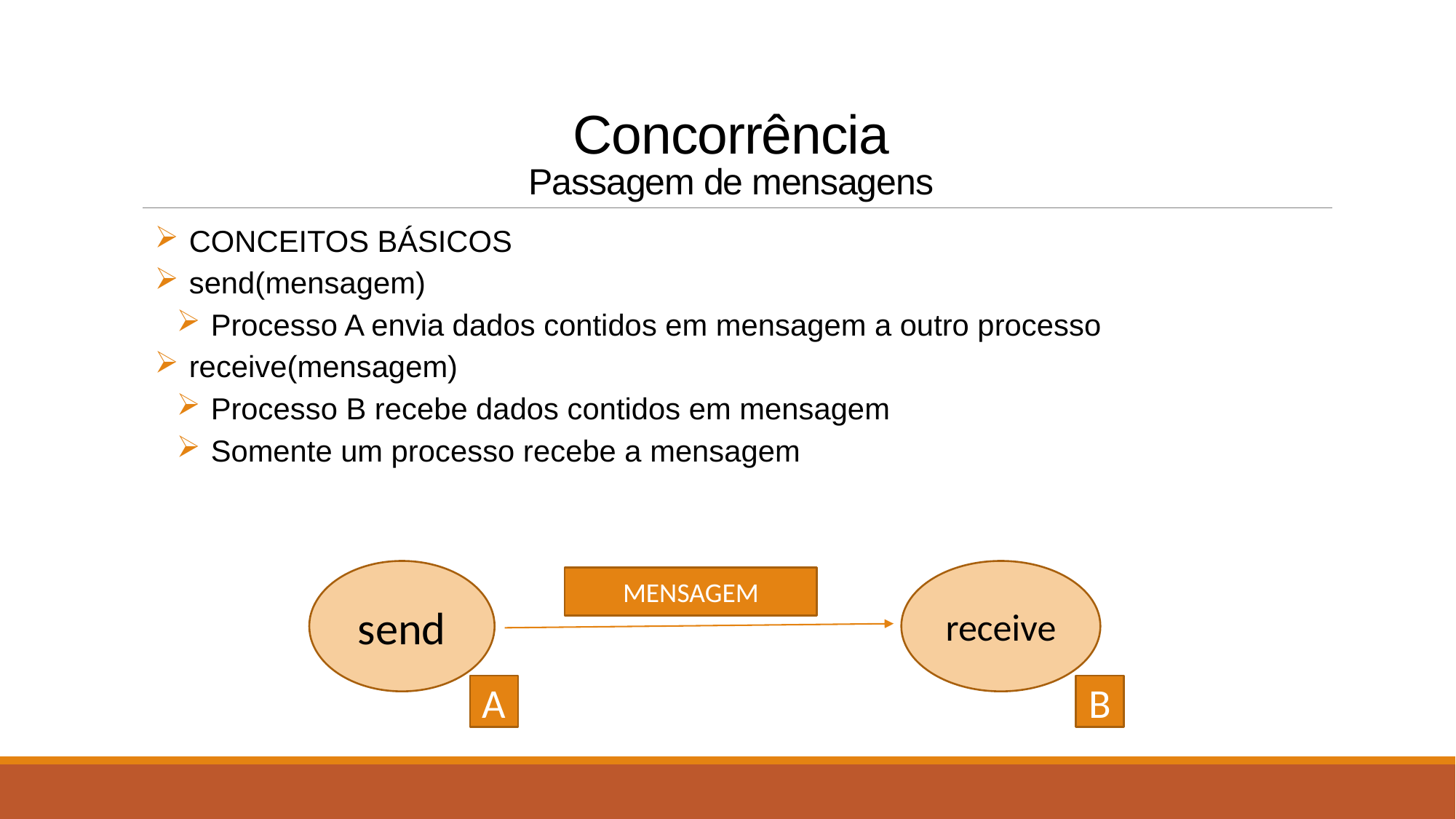

# Concorrência Passagem de mensagens
CONCEITOS BÁSICOS
send(mensagem)
Processo A envia dados contidos em mensagem a outro processo
receive(mensagem)
Processo B recebe dados contidos em mensagem
Somente um processo recebe a mensagem
receive
send
MENSAGEM
B
A